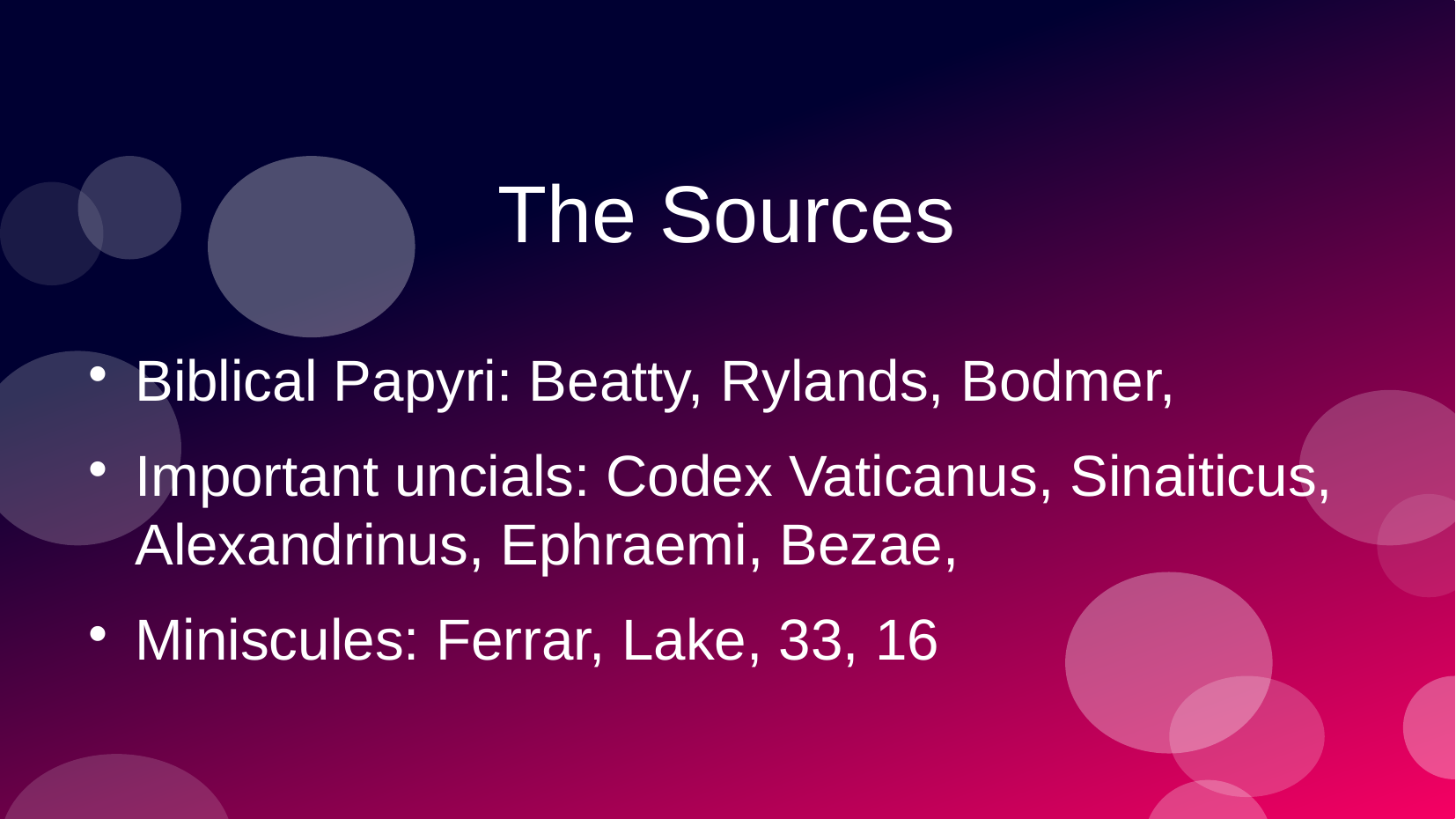

The Sources
Biblical Papyri: Beatty, Rylands, Bodmer,
Important uncials: Codex Vaticanus, Sinaiticus,  Alexandrinus, Ephraemi, Bezae,
Miniscules: Ferrar, Lake, 33, 16